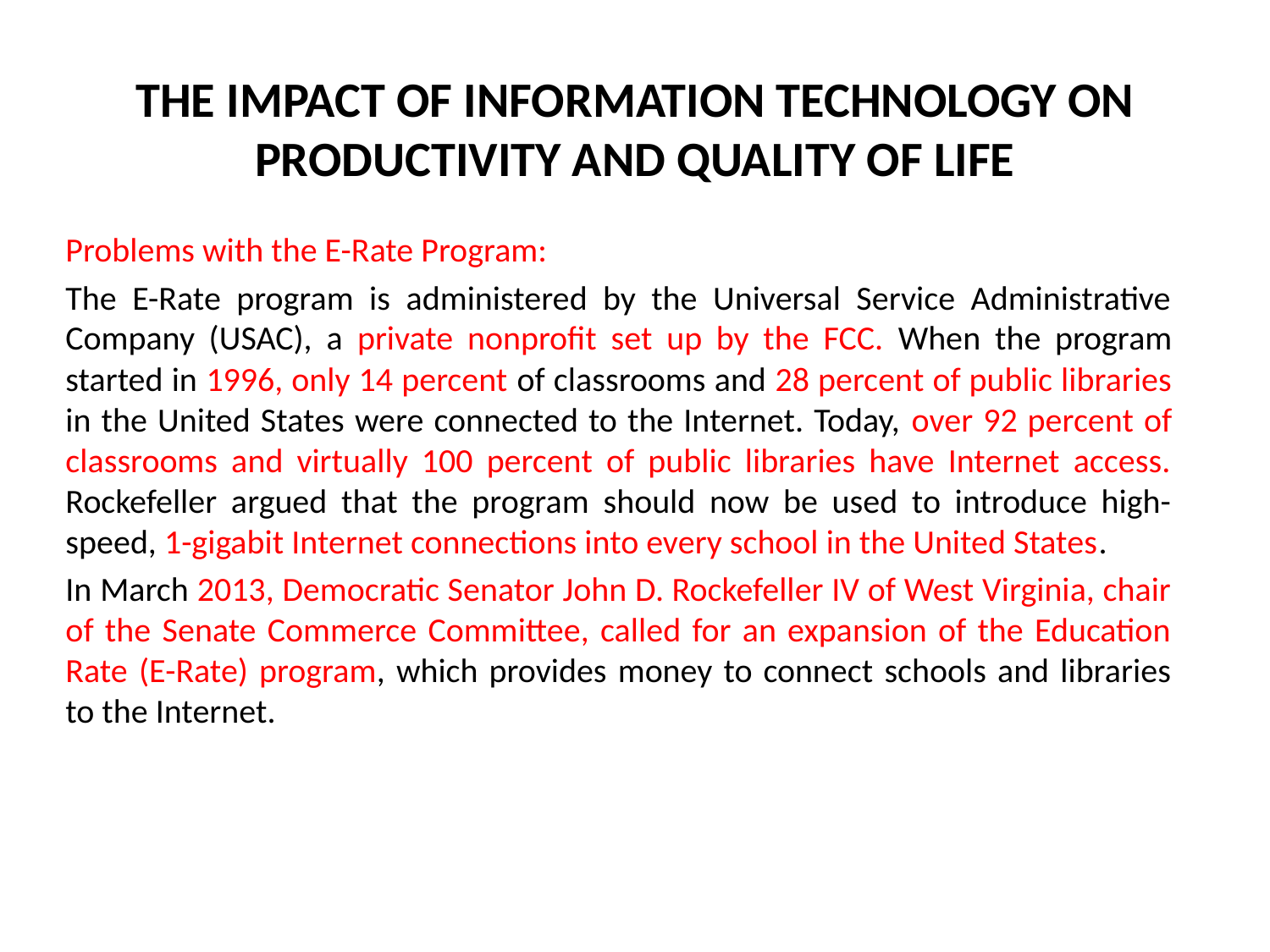

# THE IMPACT OF INFORMATION TECHNOLOGY ON PRODUCTIVITY AND QUALITY OF LIFE
Problems with the E-Rate Program:
The E-Rate program is administered by the Universal Service Administrative Company (USAC), a private nonprofit set up by the FCC. When the program started in 1996, only 14 percent of classrooms and 28 percent of public libraries in the United States were connected to the Internet. Today, over 92 percent of classrooms and virtually 100 percent of public libraries have Internet access. Rockefeller argued that the program should now be used to introduce high-speed, 1-gigabit Internet connections into every school in the United States.
In March 2013, Democratic Senator John D. Rockefeller IV of West Virginia, chair of the Senate Commerce Committee, called for an expansion of the Education Rate (E-Rate) program, which provides money to connect schools and libraries to the Internet.